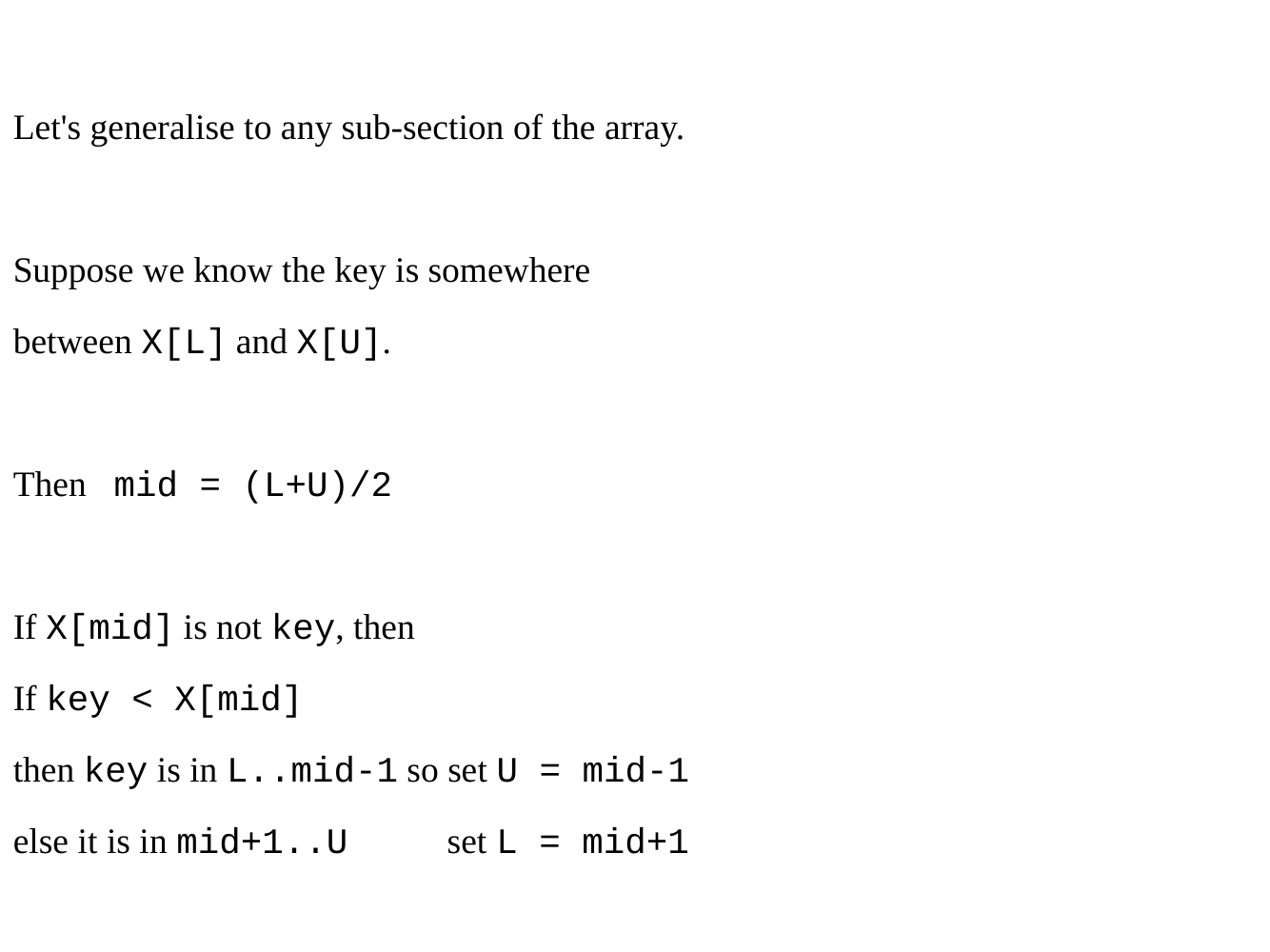

Let's generalise to any sub-section of the array.

Suppose we know the key is somewhere
between X[L] and X[U].

Then   mid = (L+U)/2

If X[mid] is not key, then
If key < X[mid]
then key is in L..mid-1 so set U = mid-1
else it is in mid+1..U           set L = mid+1